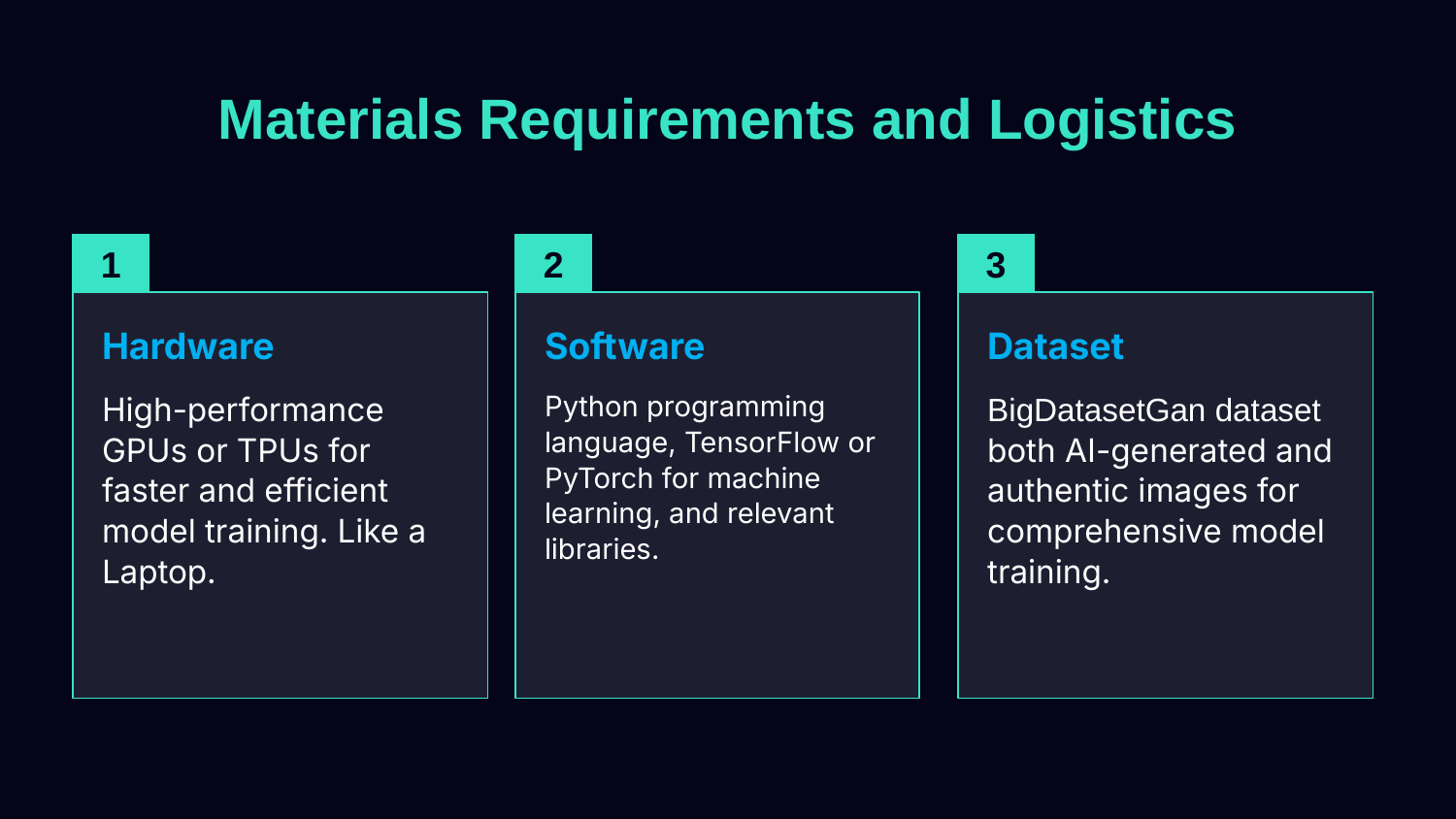

# Materials Requirements and Logistics
1
2
3
Hardware
High-performance GPUs or TPUs for faster and efficient model training. Like a Laptop.
Software
Python programming language, TensorFlow or PyTorch for machine learning, and relevant libraries.
Dataset
BigDatasetGan dataset  both AI-generated and authentic images for comprehensive model training.